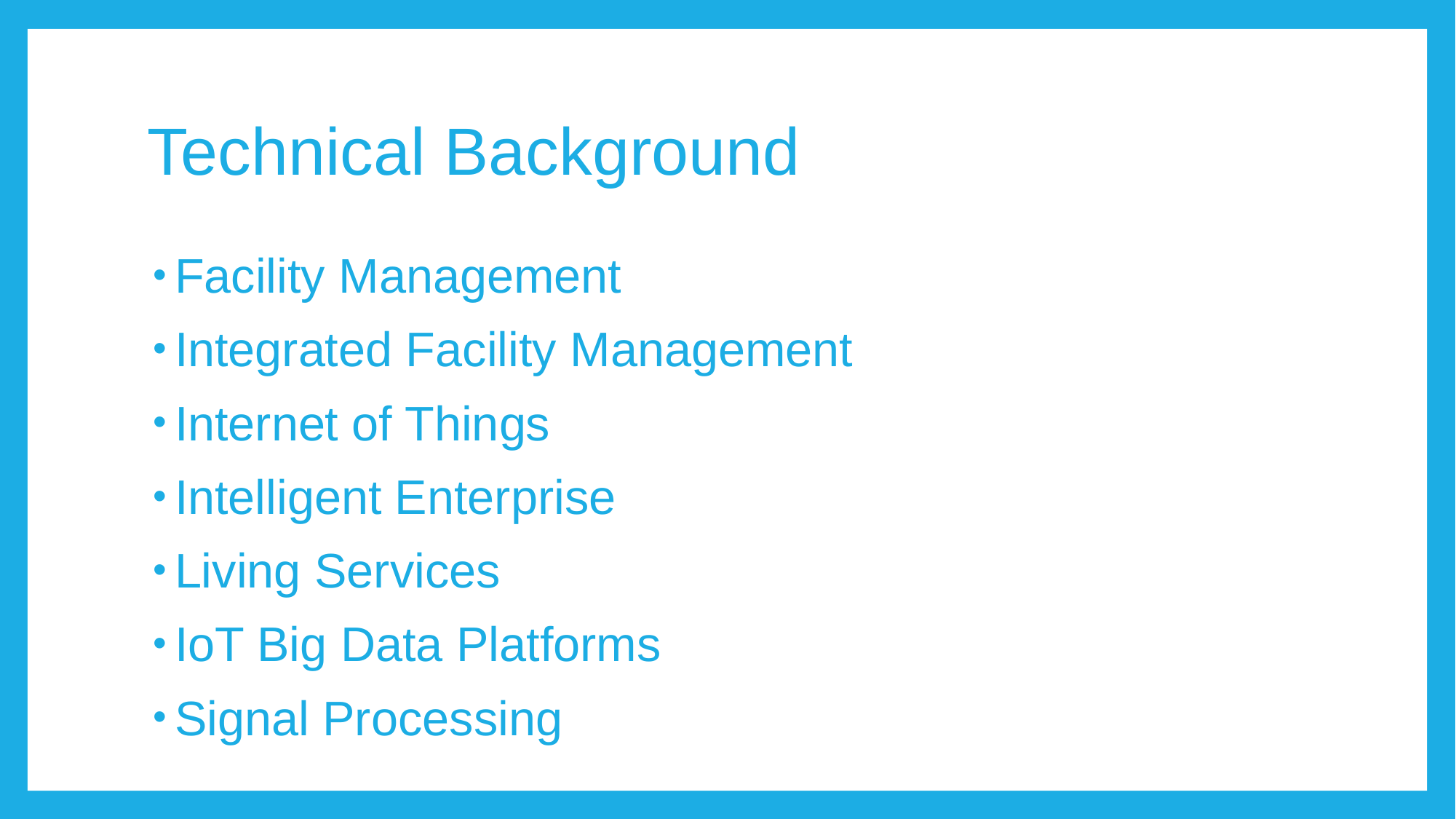

# Technical Background
Facility Management
Integrated Facility Management
Internet of Things
Intelligent Enterprise
Living Services
IoT Big Data Platforms
Signal Processing